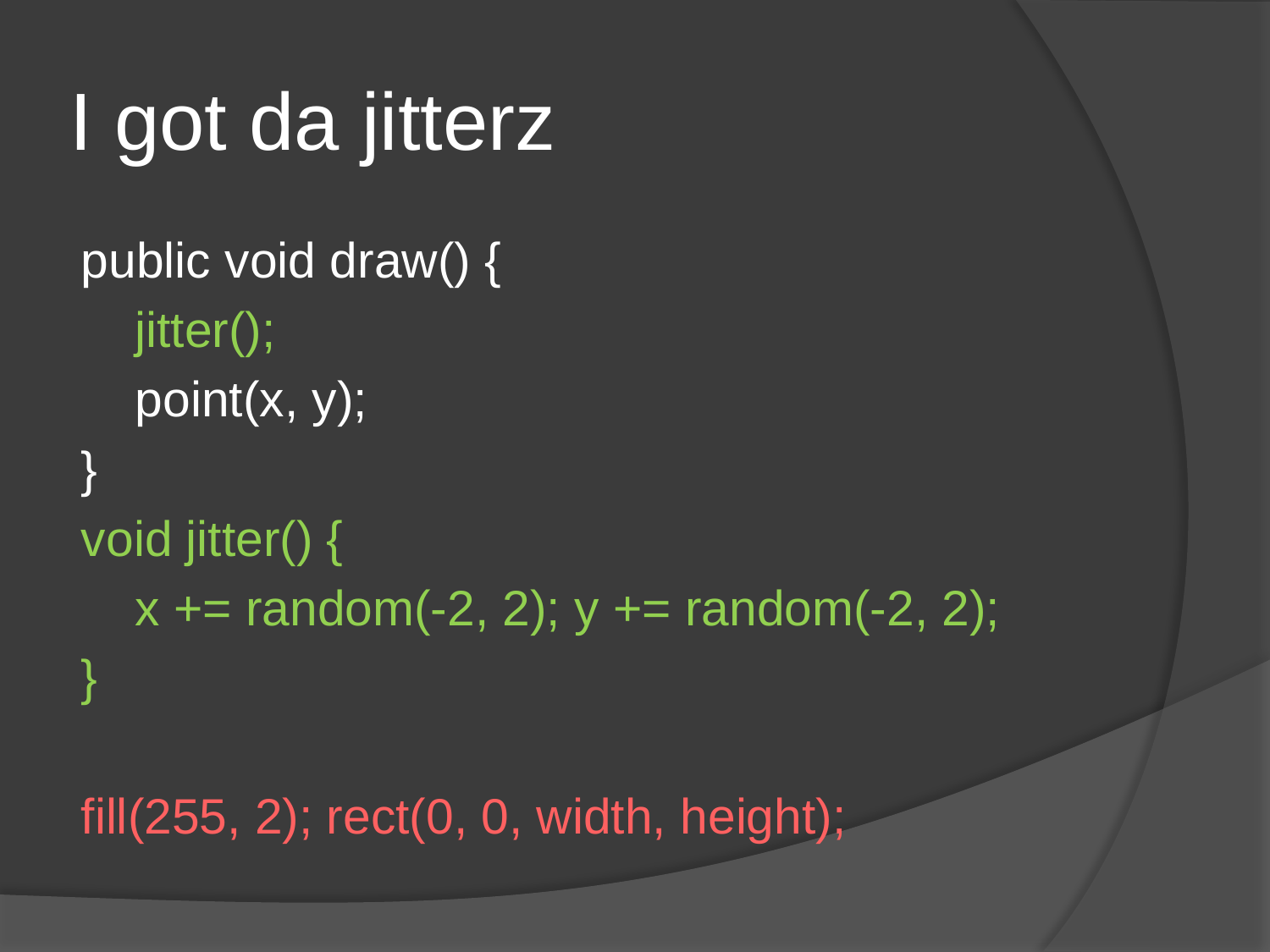

# I got da jitterz
public void draw() {
	jitter();
	point(x, y);
}
void jitter() {
	x += random(-2, 2); y += random(-2, 2);
}

fill(255, 2); rect(0, 0, width, height);